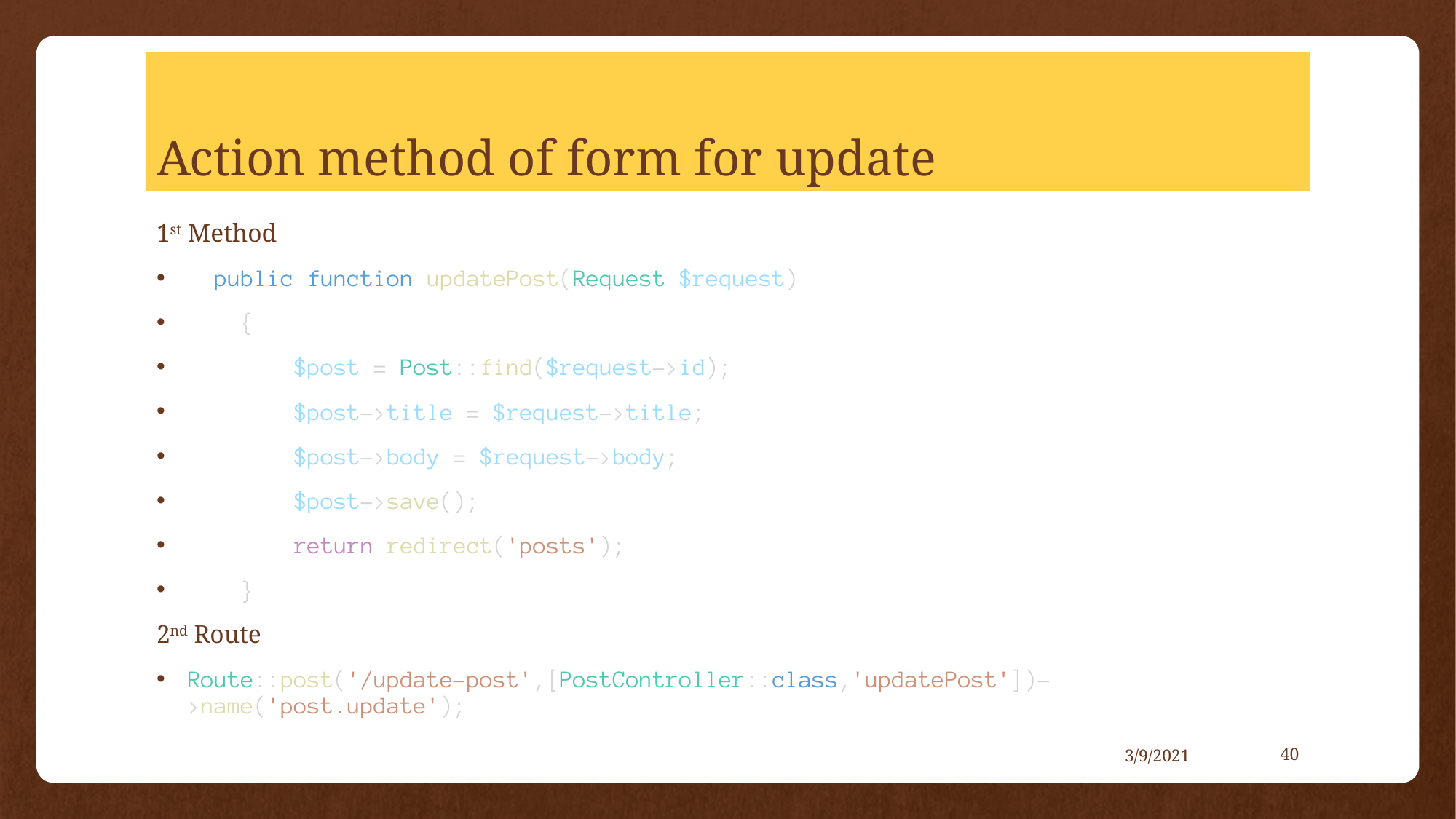

# Action method of form for update
1st Method
  public function updatePost(Request $request)
    {
        $post = Post::find($request->id);
        $post->title = $request->title;
        $post->body = $request->body;
        $post->save();
        return redirect('posts');
    }
2nd Route
Route::post('/update-post',[PostController::class,'updatePost'])->name('post.update');

3/9/2021
40